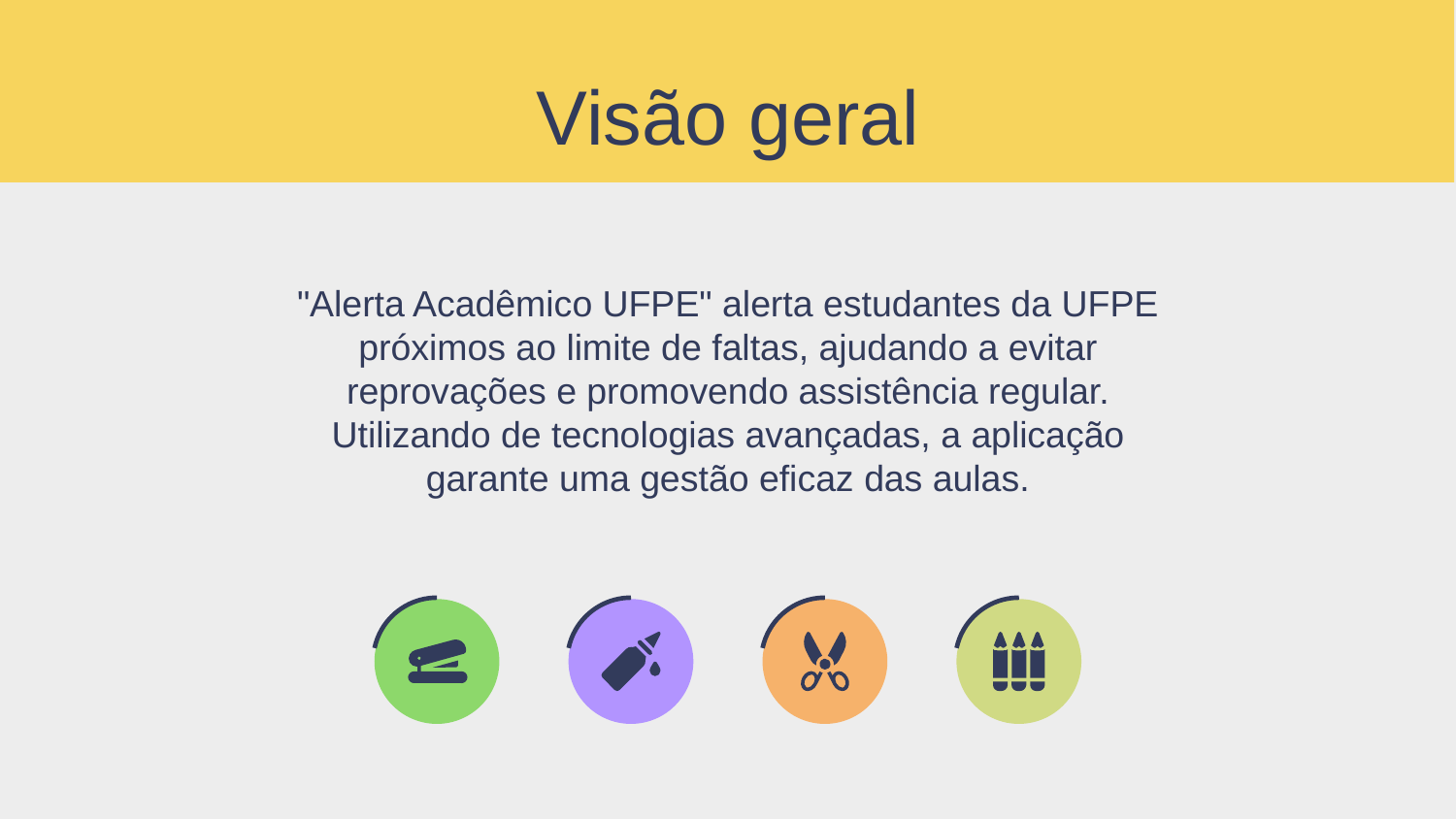

# Visão geral
"Alerta Acadêmico UFPE" alerta estudantes da UFPE próximos ao limite de faltas, ajudando a evitar reprovações e promovendo assistência regular. Utilizando de tecnologias avançadas, a aplicação garante uma gestão eficaz das aulas.